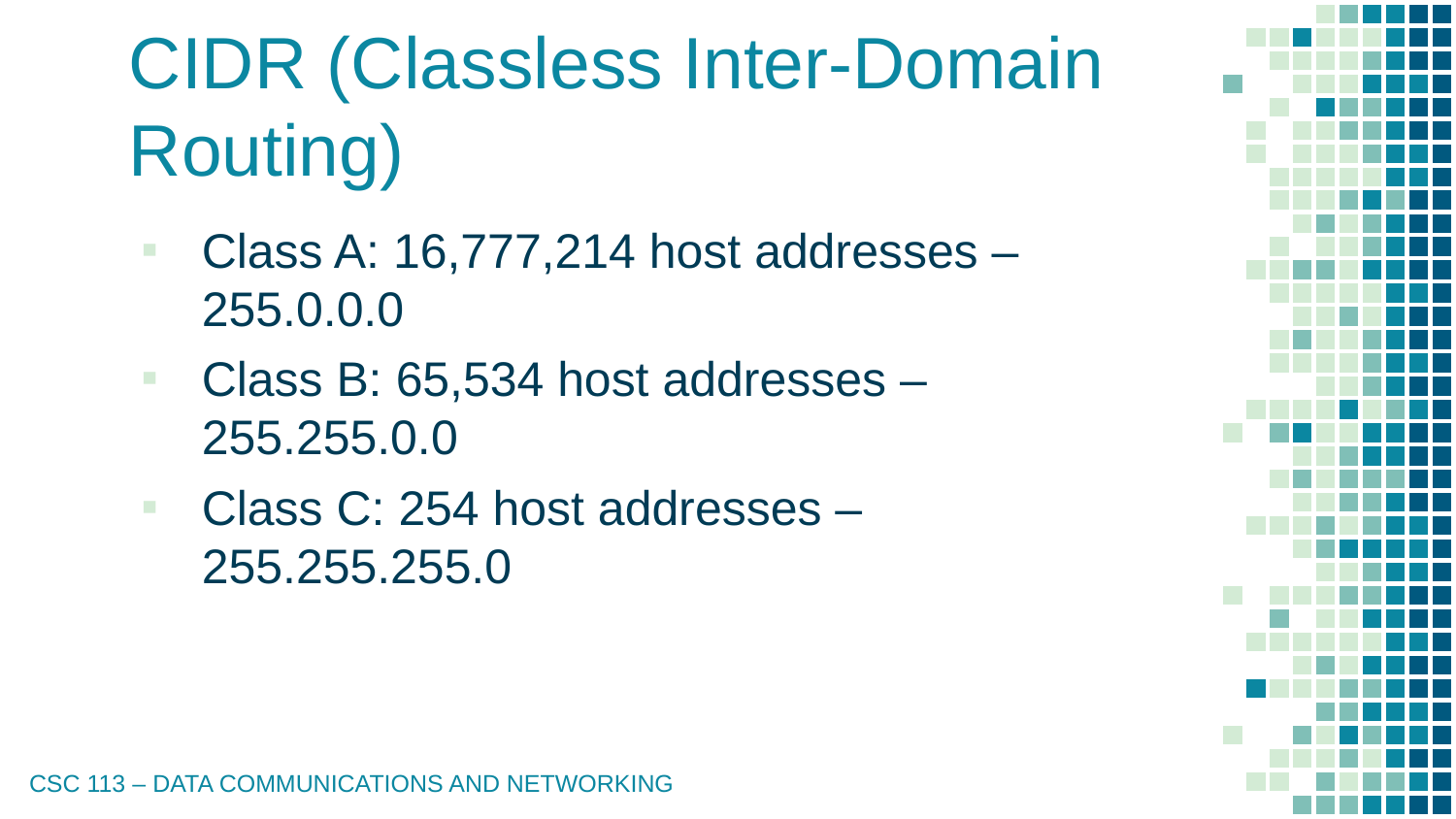

# CIDR (Classless Inter-Domain Routing)
Class A: 16,777,214 host addresses – 255.0.0.0
Class B: 65,534 host addresses – 255.255.0.0
Class C: 254 host addresses – 255.255.255.0
CSC 113 – DATA COMMUNICATIONS AND NETWORKING